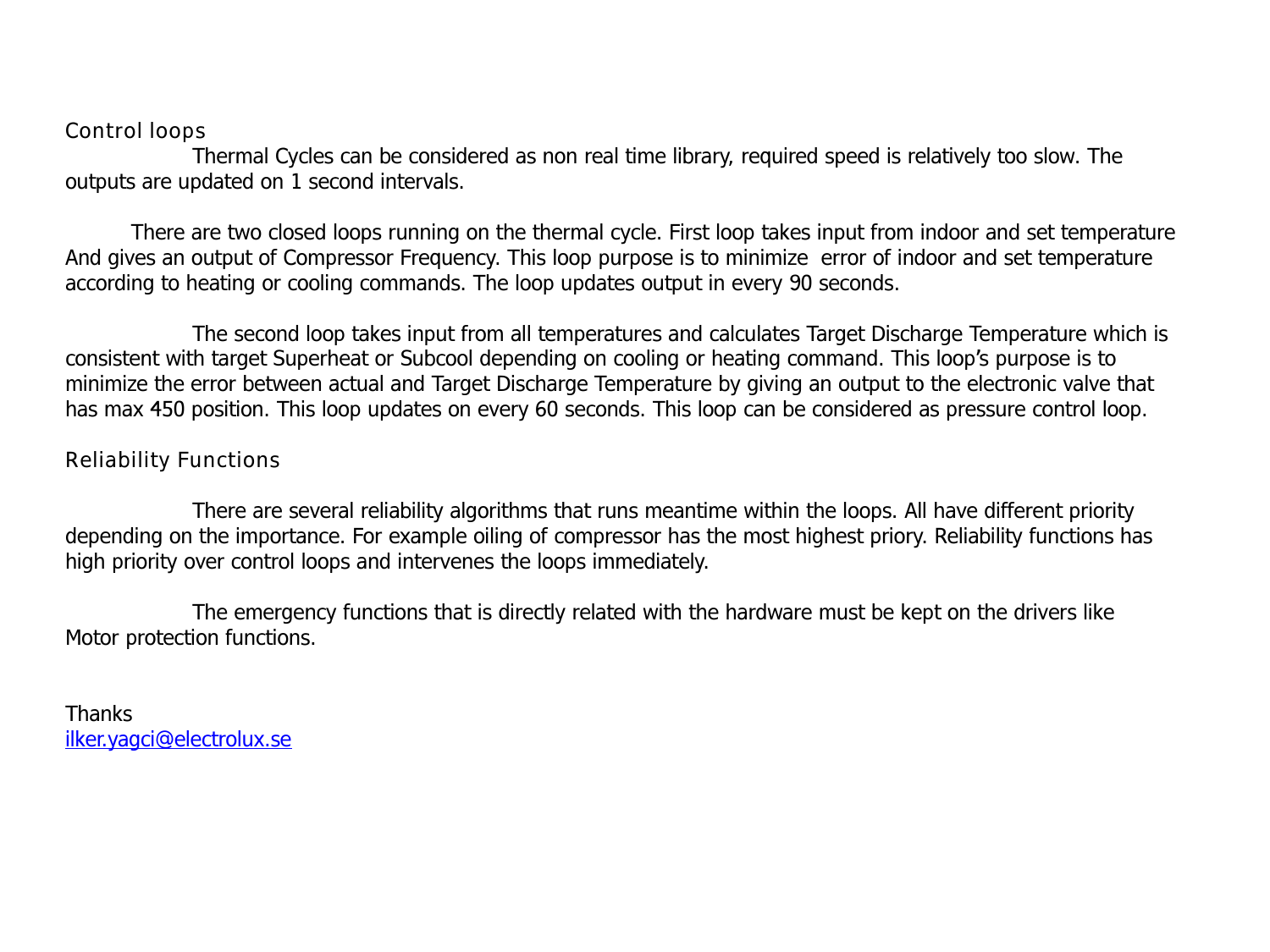

Control loops
	Thermal Cycles can be considered as non real time library, required speed is relatively too slow. The outputs are updated on 1 second intervals.

          There are two closed loops running on the thermal cycle. First loop takes input from indoor and set temperature
And gives an output of Compressor Frequency. This loop purpose is to minimize  error of indoor and set temperature according to heating or cooling commands. The loop updates output in every 90 seconds.

	The second loop takes input from all temperatures and calculates Target Discharge Temperature which is consistent with target Superheat or Subcool depending on cooling or heating command. This loop’s purpose is to minimize the error between actual and Target Discharge Temperature by giving an output to the electronic valve that has max 450 position. This loop updates on every 60 seconds. This loop can be considered as pressure control loop.

Reliability Functions

	There are several reliability algorithms that runs meantime within the loops. All have different priority depending on the importance. For example oiling of compressor has the most highest priory. Reliability functions has high priority over control loops and intervenes the loops immediately.

	The emergency functions that is directly related with the hardware must be kept on the drivers like
Motor protection functions.

Thanks
ilker.yagci@electrolux.se